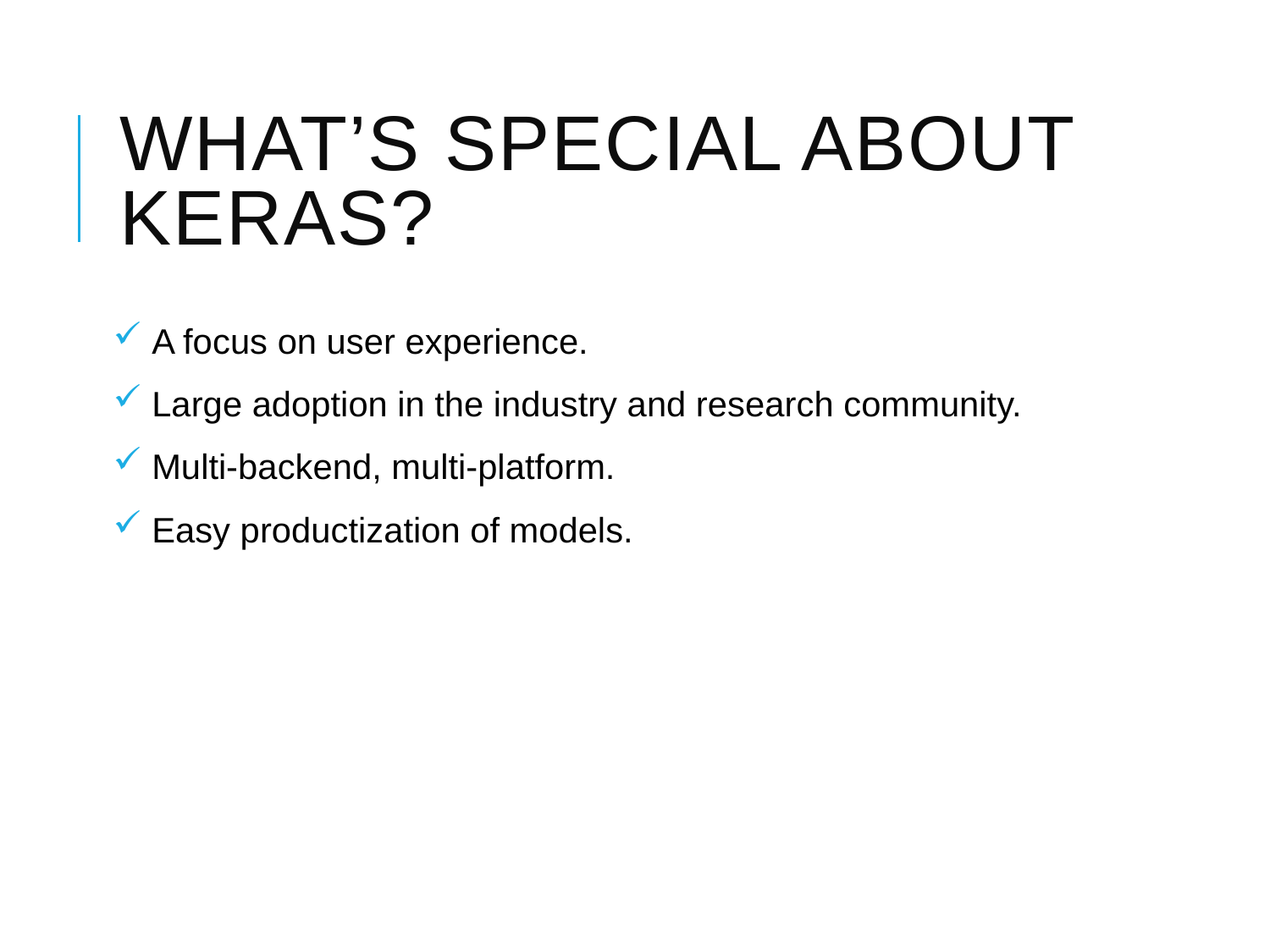

# What’s special about Keras?
 A focus on user experience.
 Large adoption in the industry and research community.
 Multi-backend, multi-platform.
 Easy productization of models.